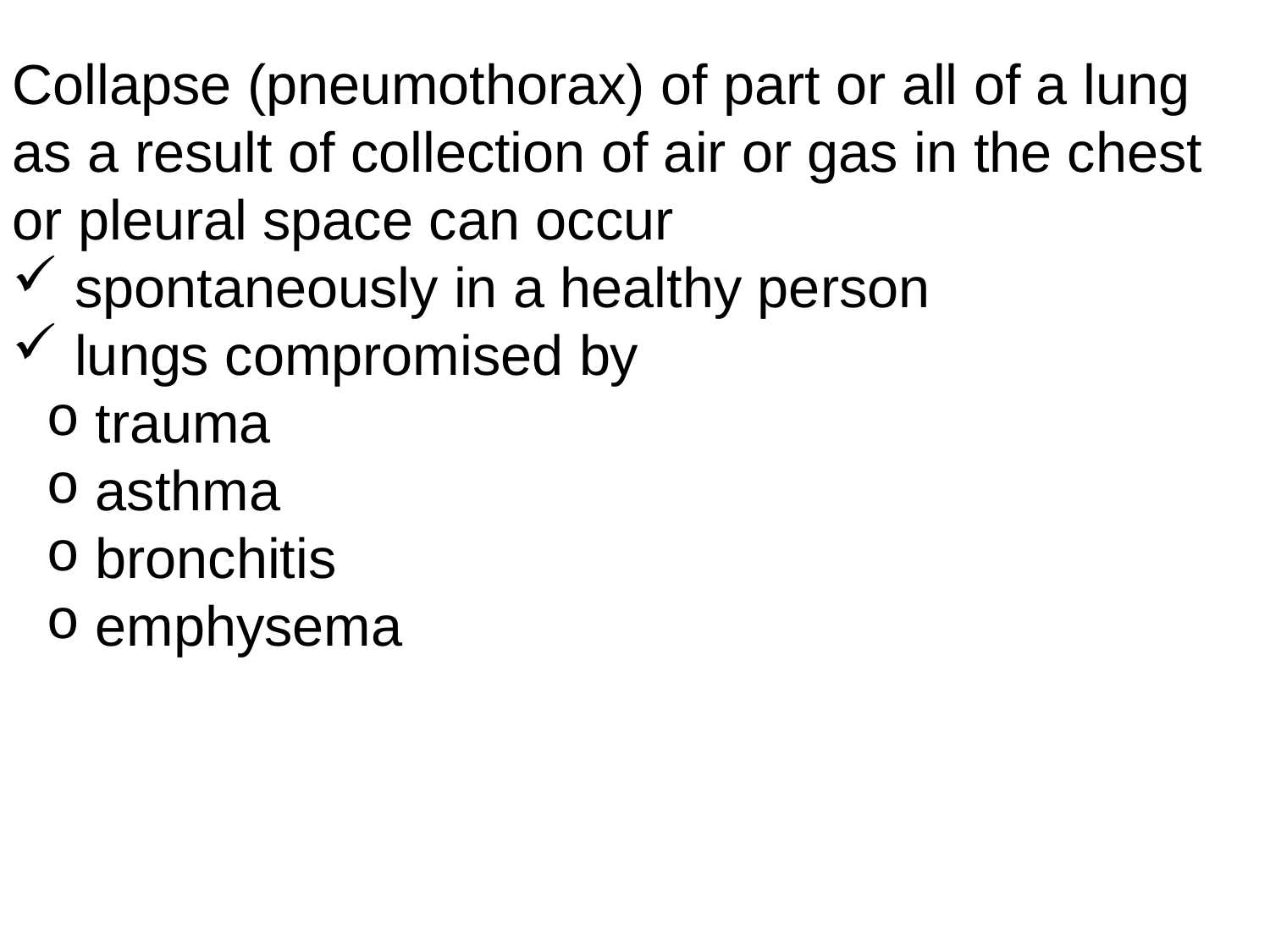

Collapse (pneumothorax) of part or all of a lung as a result of collection of air or gas in the chest or pleural space can occur
 spontaneously in a healthy person
 lungs compromised by
 trauma
 asthma
 bronchitis
 emphysema